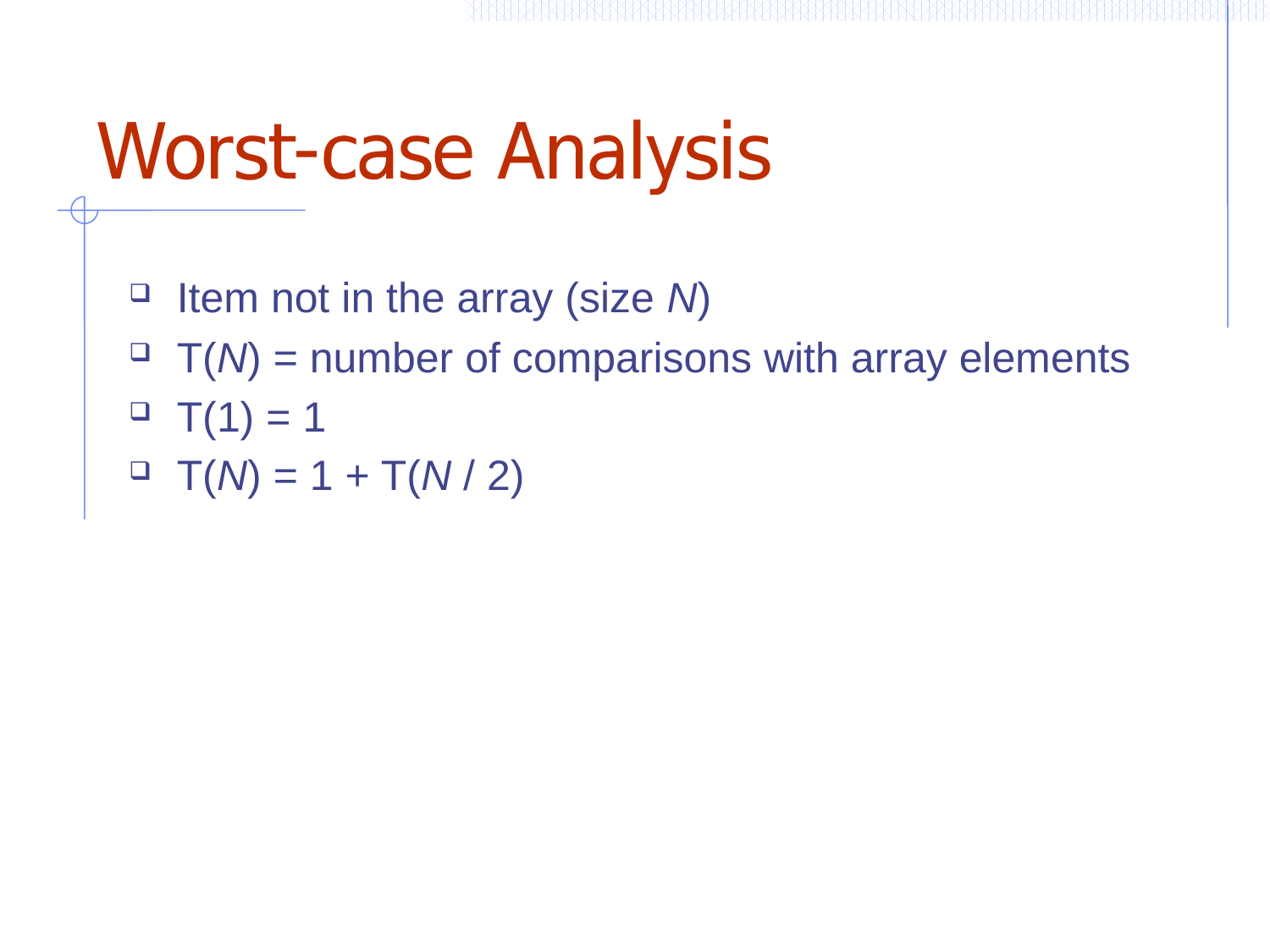

# Worst-case Analysis
Item not in the array (size N)
T(N) = number of comparisons with array elements
T(1) = 1
T(N) = 1 + T(N / 2)